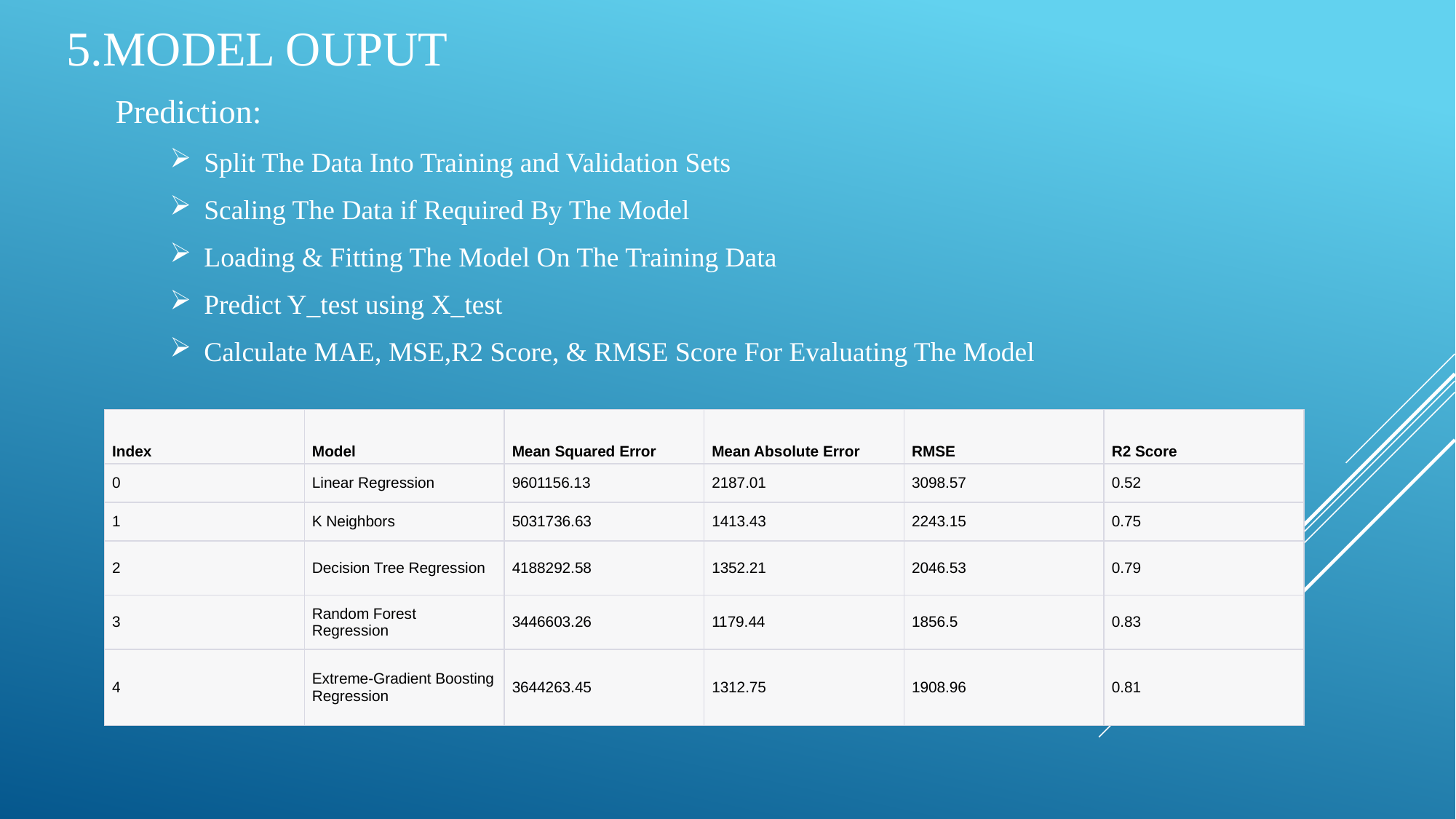

5.MODEL OUPUT

Prediction:
Split The Data Into Training and Validation Sets
Scaling The Data if Required By The Model
Loading & Fitting The Model On The Training Data
Predict Y_test using X_test
Calculate MAE, MSE,R2 Score, & RMSE Score For Evaluating The Model

#
| Index | Model | Mean Squared Error | Mean Absolute Error | RMSE | R2 Score |
| --- | --- | --- | --- | --- | --- |
| 0 | Linear Regression | 9601156.13 | 2187.01 | 3098.57 | 0.52 |
| 1 | K Neighbors | 5031736.63 | 1413.43 | 2243.15 | 0.75 |
| 2 | Decision Tree Regression | 4188292.58 | 1352.21 | 2046.53 | 0.79 |
| 3 | Random Forest Regression | 3446603.26 | 1179.44 | 1856.5 | 0.83 |
| 4 | Extreme-Gradient Boosting Regression | 3644263.45 | 1312.75 | 1908.96 | 0.81 |